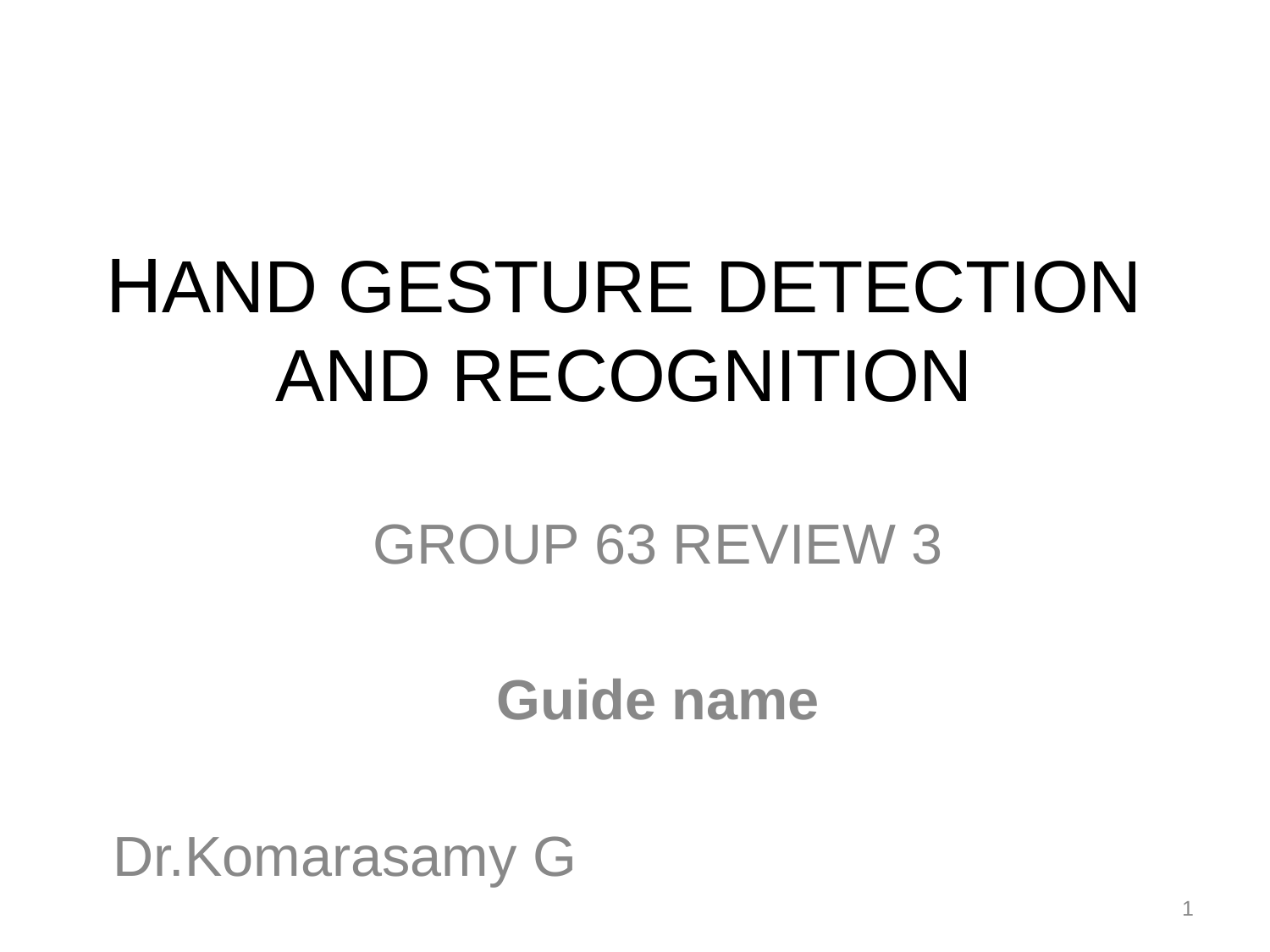

# HAND GESTURE DETECTION AND RECOGNITION

GROUP 63 REVIEW 3

Guide name

 Dr.Komarasamy G

1